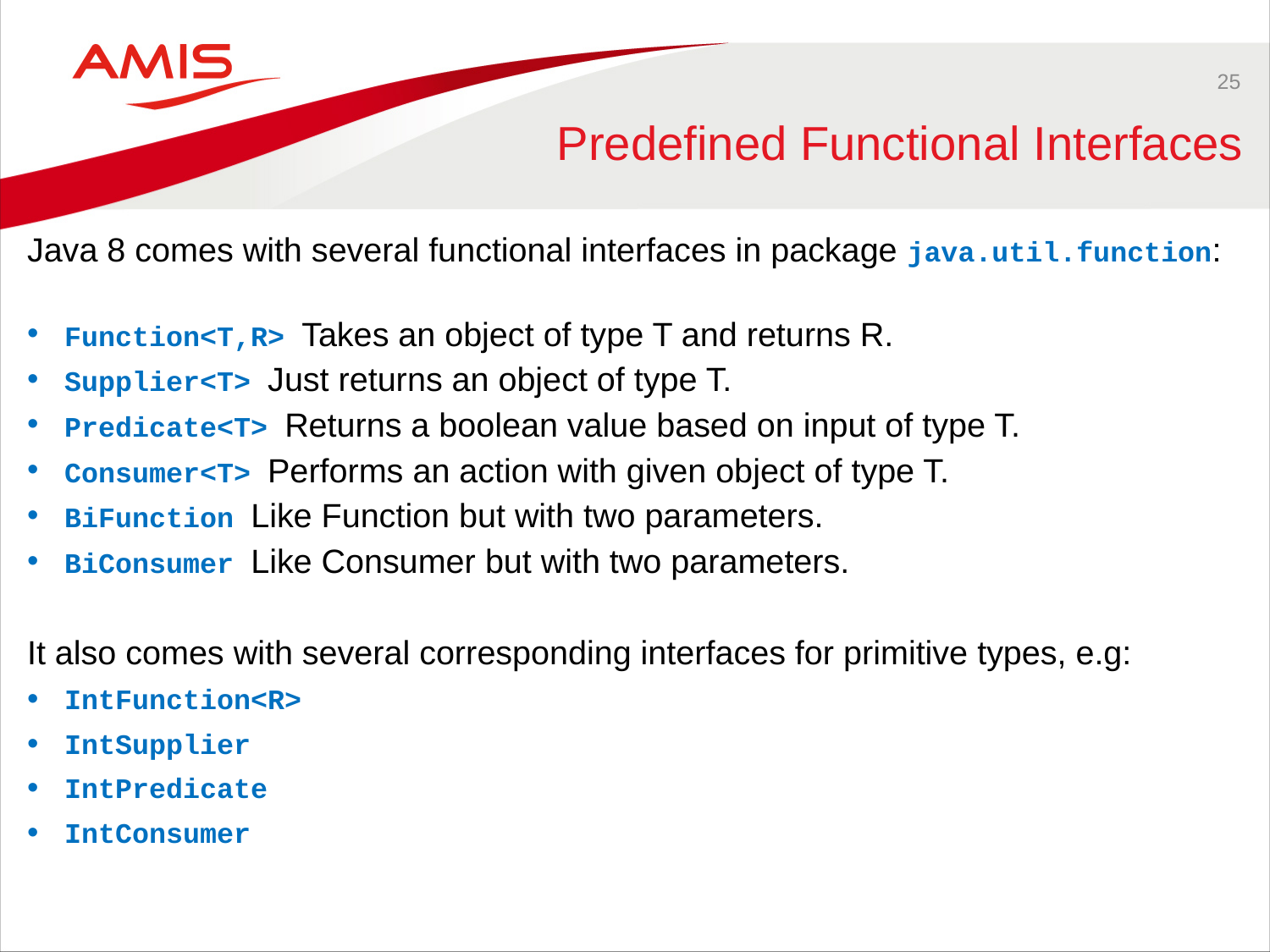

25
# Predefined Functional Interfaces
Java 8 comes with several functional interfaces in package java.util.function:
Function<T,R> Takes an object of type T and returns R.
Supplier<T> Just returns an object of type T.
Predicate<T> Returns a boolean value based on input of type T.
Consumer<T> Performs an action with given object of type T.
BiFunction Like Function but with two parameters.
BiConsumer Like Consumer but with two parameters.

It also comes with several corresponding interfaces for primitive types, e.g:
IntFunction<R>
IntSupplier
IntPredicate
IntConsumer